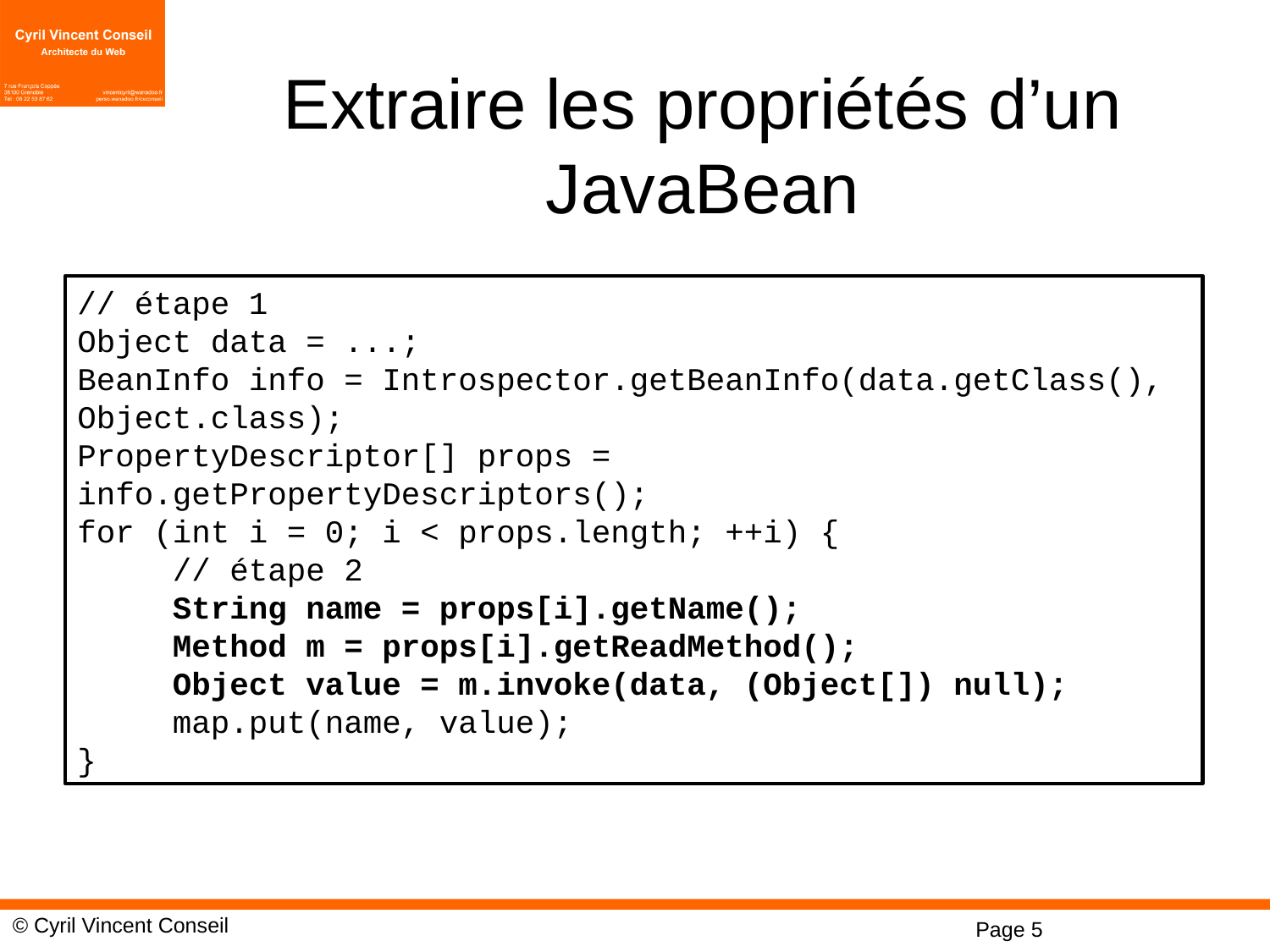

# Extraire les propriétés d’un JavaBean
// étape 1
Object data = ...;
BeanInfo info = Introspector.getBeanInfo(data.getClass(), Object.class);
PropertyDescriptor[] props = info.getPropertyDescriptors();
for (int i = 0; i < props.length; ++i) {
     // étape 2
     String name = props[i].getName();
     Method m = props[i].getReadMethod();
     Object value = m.invoke(data, (Object[]) null);
     map.put(name, value);
}